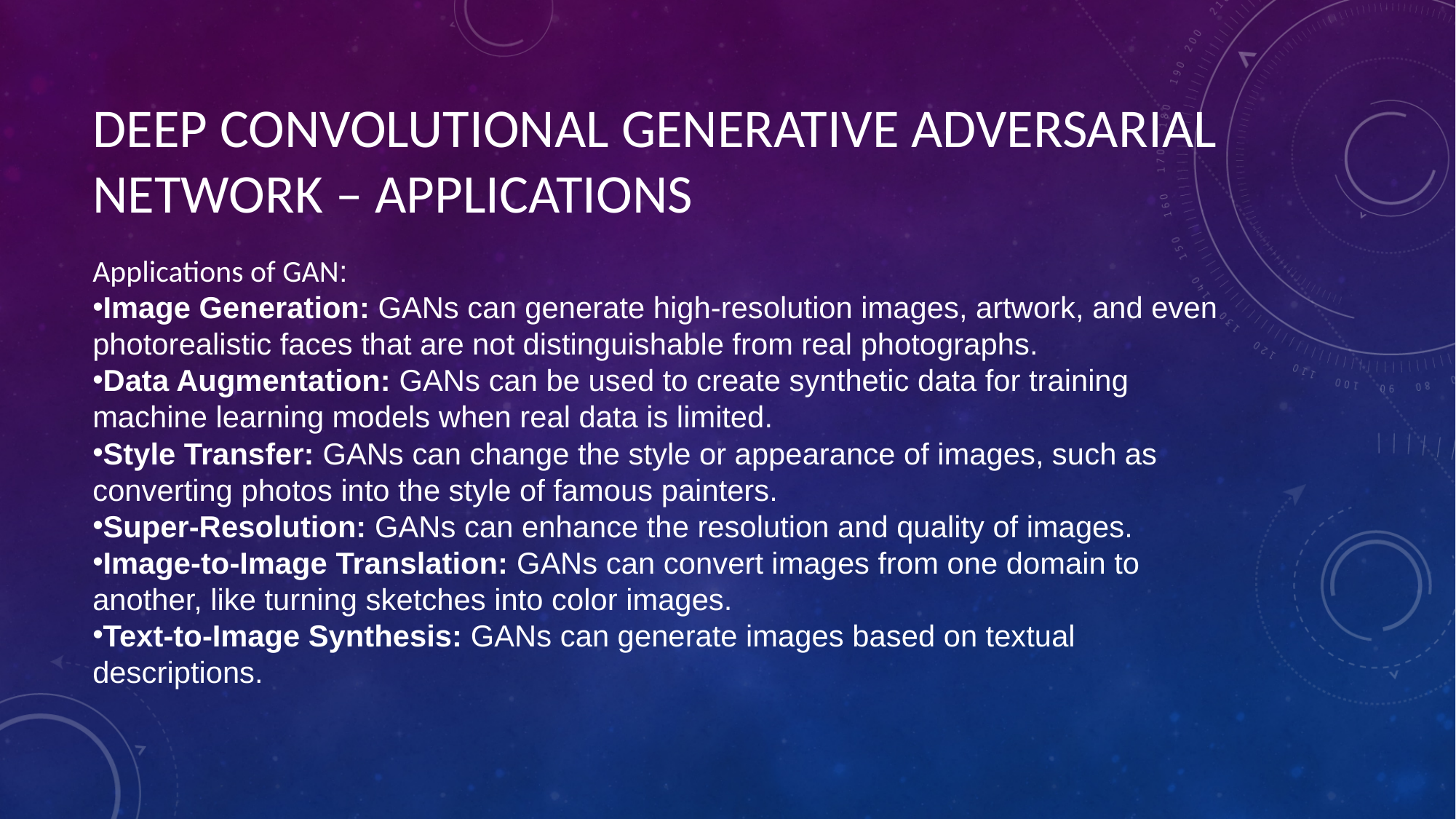

# Deep convolutional GENERATIVE ADVERSARIAL NETWORK – applications
Applications of GAN:
Image Generation: GANs can generate high-resolution images, artwork, and even photorealistic faces that are not distinguishable from real photographs.
Data Augmentation: GANs can be used to create synthetic data for training machine learning models when real data is limited.
Style Transfer: GANs can change the style or appearance of images, such as converting photos into the style of famous painters.
Super-Resolution: GANs can enhance the resolution and quality of images.
Image-to-Image Translation: GANs can convert images from one domain to another, like turning sketches into color images.
Text-to-Image Synthesis: GANs can generate images based on textual descriptions.